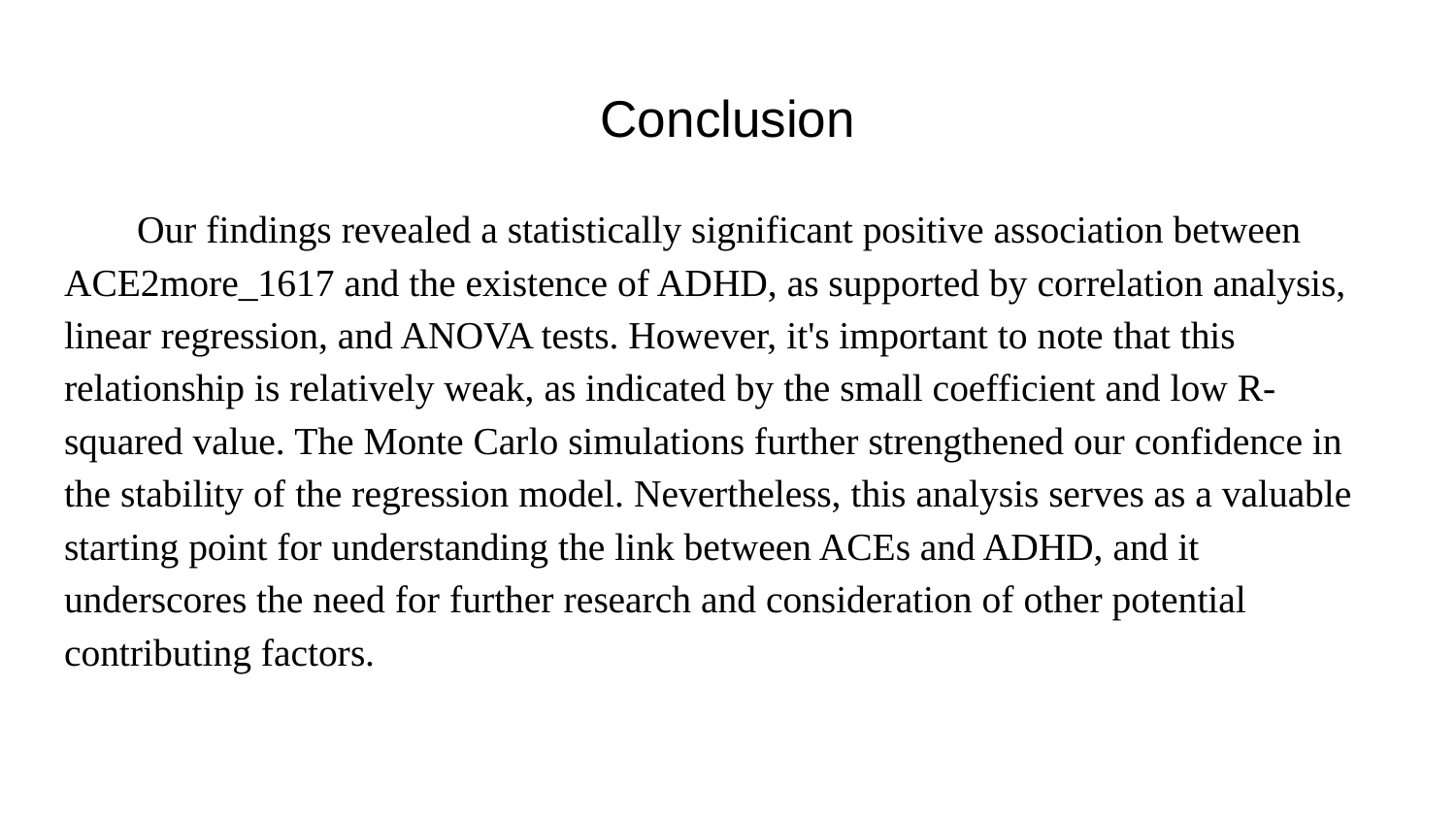

# Conclusion
Our findings revealed a statistically significant positive association between ACE2more_1617 and the existence of ADHD, as supported by correlation analysis, linear regression, and ANOVA tests. However, it's important to note that this relationship is relatively weak, as indicated by the small coefficient and low R-squared value. The Monte Carlo simulations further strengthened our confidence in the stability of the regression model. Nevertheless, this analysis serves as a valuable starting point for understanding the link between ACEs and ADHD, and it underscores the need for further research and consideration of other potential contributing factors.